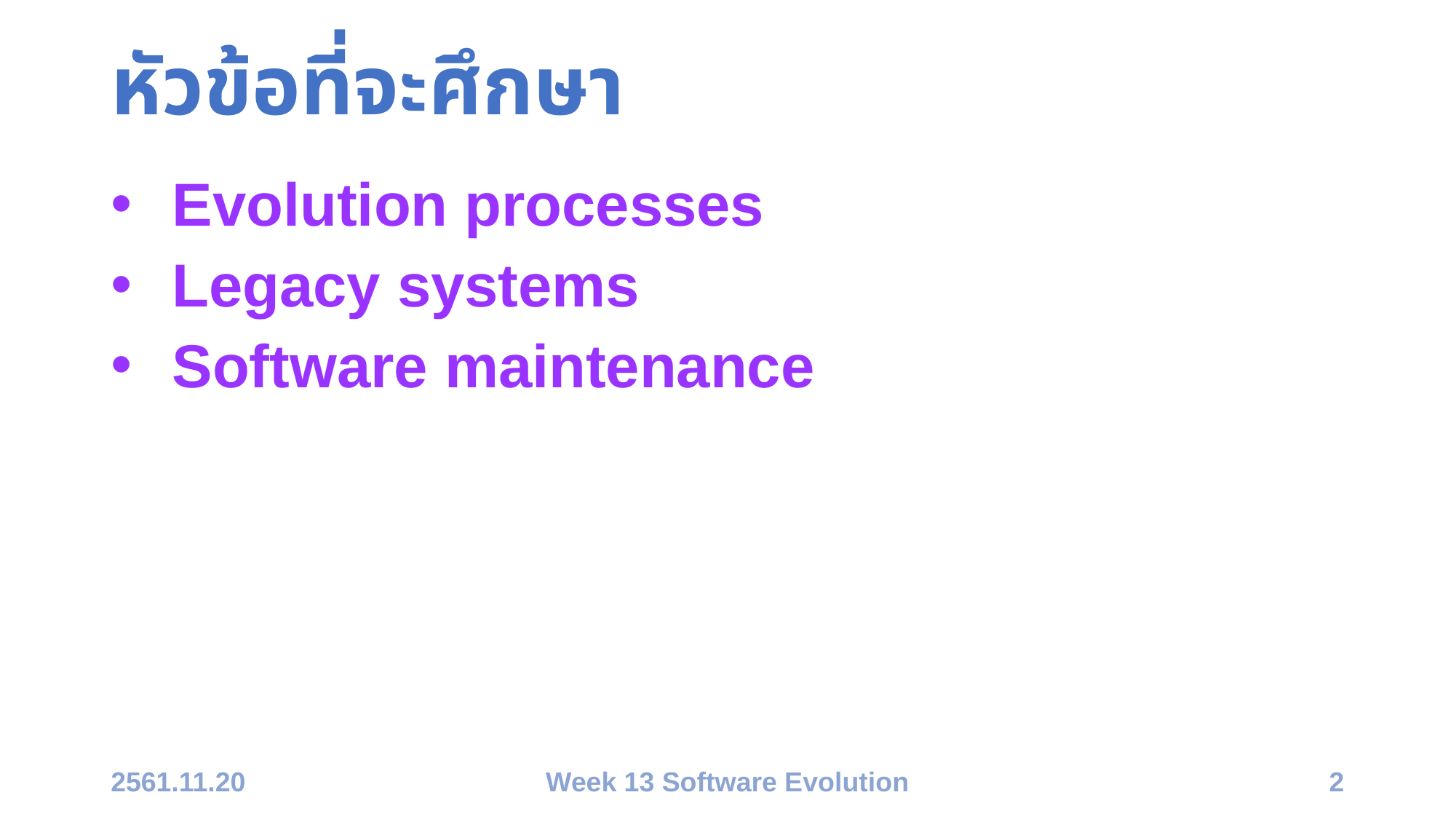

# หัวข้อที่จะศึกษา
Evolution processes
Legacy systems
Software maintenance
2561.11.20
Week 13 Software Evolution
2